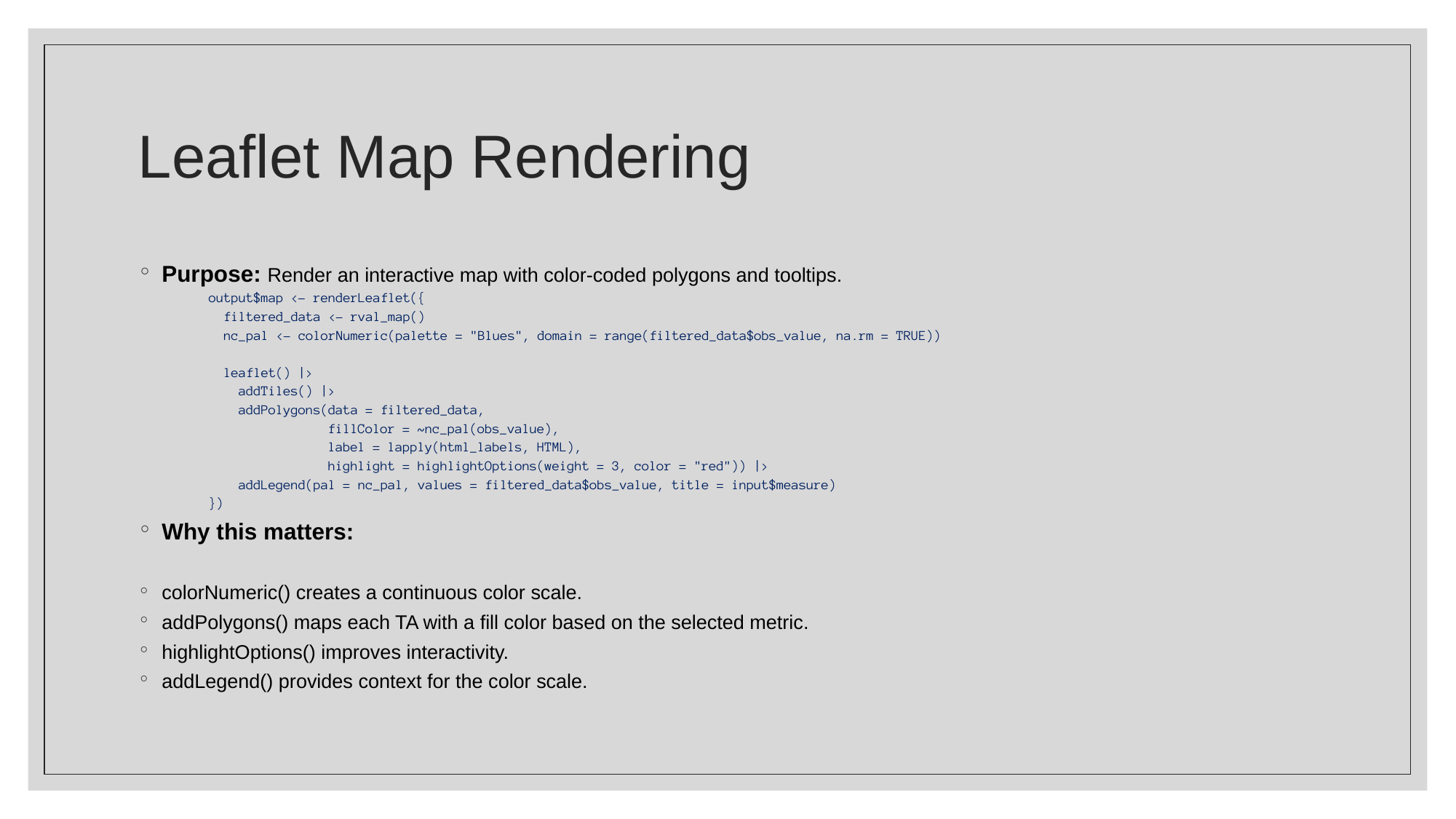

# Leaflet Map Rendering
Purpose: Render an interactive map with color-coded polygons and tooltips.
output$map <- renderLeaflet({
  filtered_data <- rval_map()
  nc_pal <- colorNumeric(palette = "Blues", domain = range(filtered_data$obs_value, na.rm = TRUE))

  leaflet() |>
    addTiles() |>
    addPolygons(data = filtered_data,
                fillColor = ~nc_pal(obs_value),
                label = lapply(html_labels, HTML),
                highlight = highlightOptions(weight = 3, color = "red")) |>
    addLegend(pal = nc_pal, values = filtered_data$obs_value, title = input$measure)
})
Why this matters:

colorNumeric() creates a continuous color scale.
addPolygons() maps each TA with a fill color based on the selected metric.
highlightOptions() improves interactivity.
addLegend() provides context for the color scale.